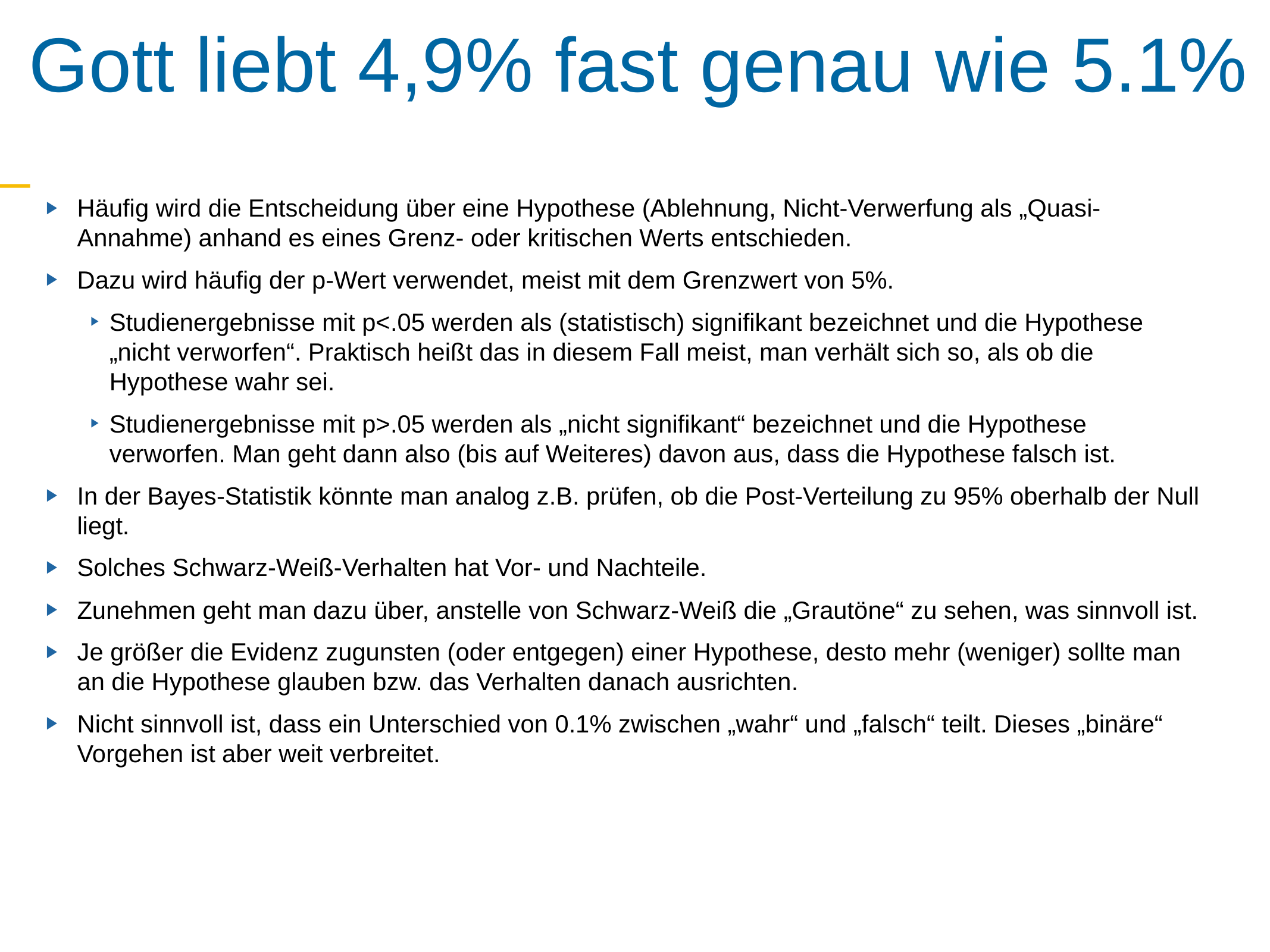

Gott liebt 4,9% fast genau wie 5.1%
Häufig wird die Entscheidung über eine Hypothese (Ablehnung, Nicht-Verwerfung als „Quasi-Annahme) anhand es eines Grenz- oder kritischen Werts entschieden.
Dazu wird häufig der p-Wert verwendet, meist mit dem Grenzwert von 5%.
Studienergebnisse mit p<.05 werden als (statistisch) signifikant bezeichnet und die Hypothese „nicht verworfen“. Praktisch heißt das in diesem Fall meist, man verhält sich so, als ob die Hypothese wahr sei.
Studienergebnisse mit p>.05 werden als „nicht signifikant“ bezeichnet und die Hypothese verworfen. Man geht dann also (bis auf Weiteres) davon aus, dass die Hypothese falsch ist.
In der Bayes-Statistik könnte man analog z.B. prüfen, ob die Post-Verteilung zu 95% oberhalb der Null liegt.
Solches Schwarz-Weiß-Verhalten hat Vor- und Nachteile.
Zunehmen geht man dazu über, anstelle von Schwarz-Weiß die „Grautöne“ zu sehen, was sinnvoll ist.
Je größer die Evidenz zugunsten (oder entgegen) einer Hypothese, desto mehr (weniger) sollte man an die Hypothese glauben bzw. das Verhalten danach ausrichten.
Nicht sinnvoll ist, dass ein Unterschied von 0.1% zwischen „wahr“ und „falsch“ teilt. Dieses „binäre“ Vorgehen ist aber weit verbreitet.
11